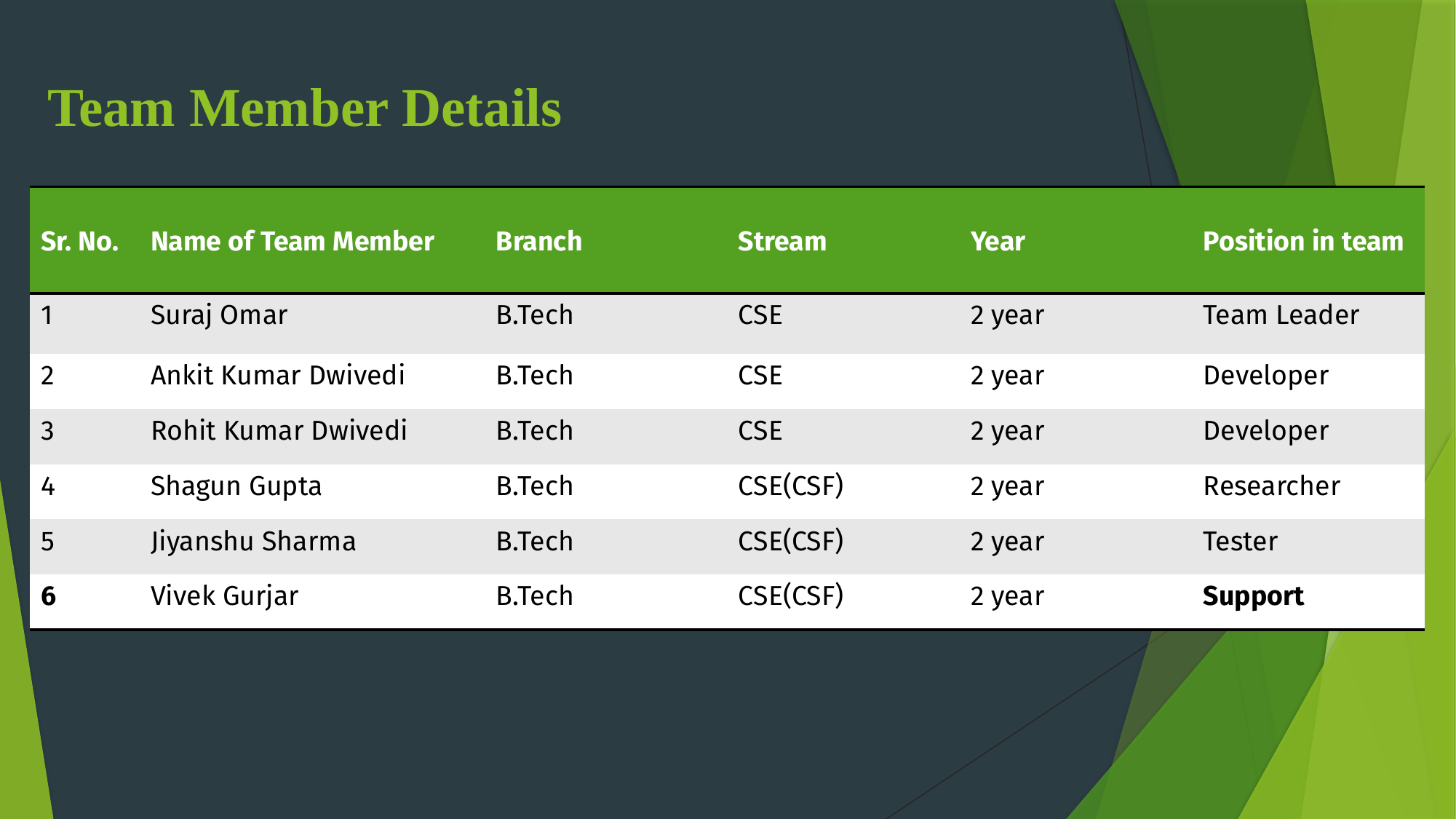

Team Member Details
| Sr. No. | Name of Team Member | Branch | Stream | Year | Position in team |
| --- | --- | --- | --- | --- | --- |
| 1 | Suraj Omar | B.Tech | CSE | 2 year | Team Leader |
| 2 | Ankit Kumar Dwivedi | B.Tech | CSE | 2 year | Developer |
| 3 | Rohit Kumar Dwivedi | B.Tech | CSE | 2 year | Developer |
| 4 | Shagun Gupta | B.Tech | CSE(CSF) | 2 year | Researcher |
| 5 | Jiyanshu Sharma | B.Tech | CSE(CSF) | 2 year | Tester |
| 6 | Vivek Gurjar | B.Tech | CSE(CSF) | 2 year | Support |